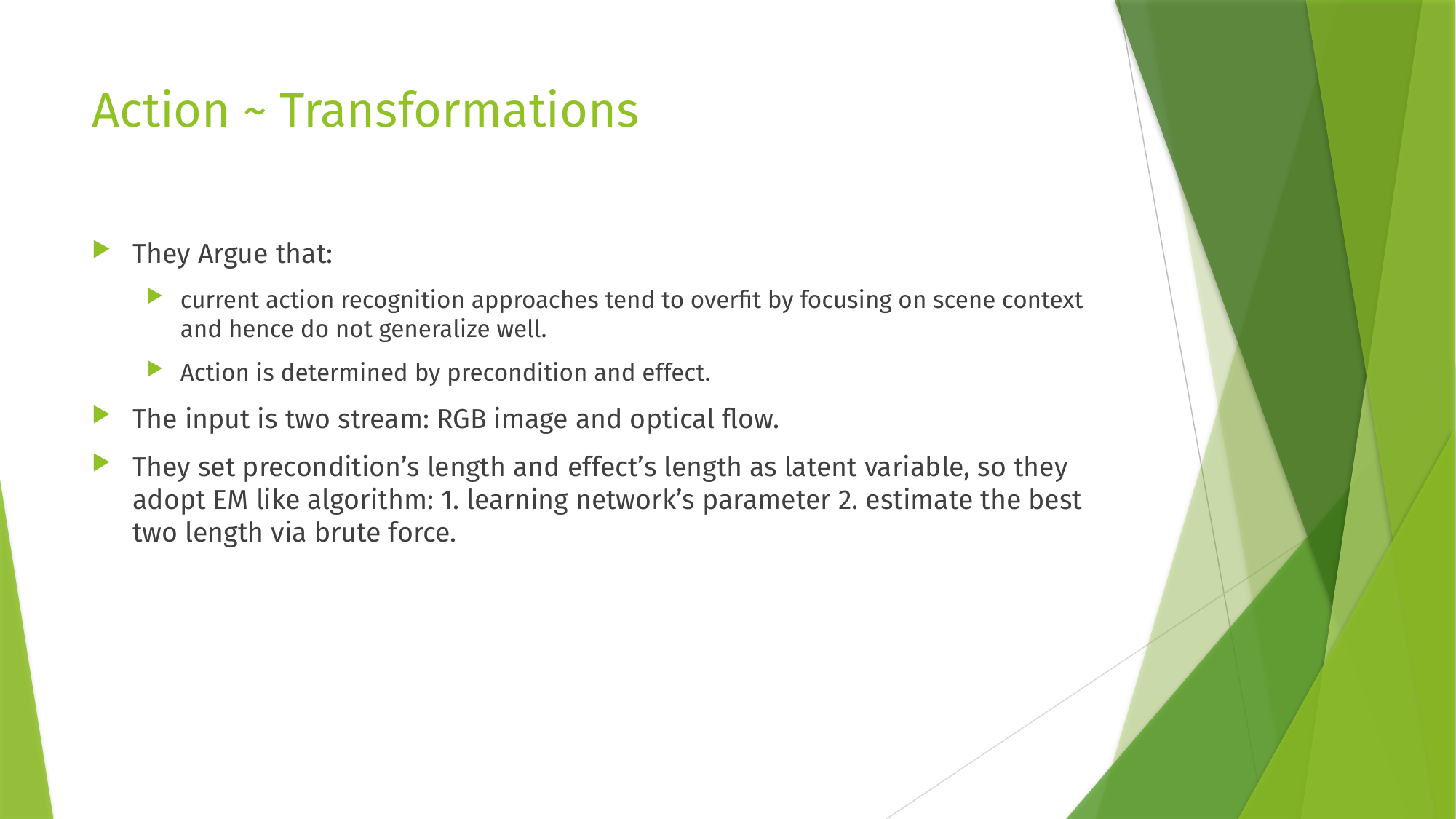

# Action ~ Transformations
They Argue that:
current action recognition approaches tend to overfit by focusing on scene context and hence do not generalize well.
Action is determined by precondition and effect.
The input is two stream: RGB image and optical flow.
They set precondition’s length and effect’s length as latent variable, so they adopt EM like algorithm: 1. learning network’s parameter 2. estimate the best two length via brute force.